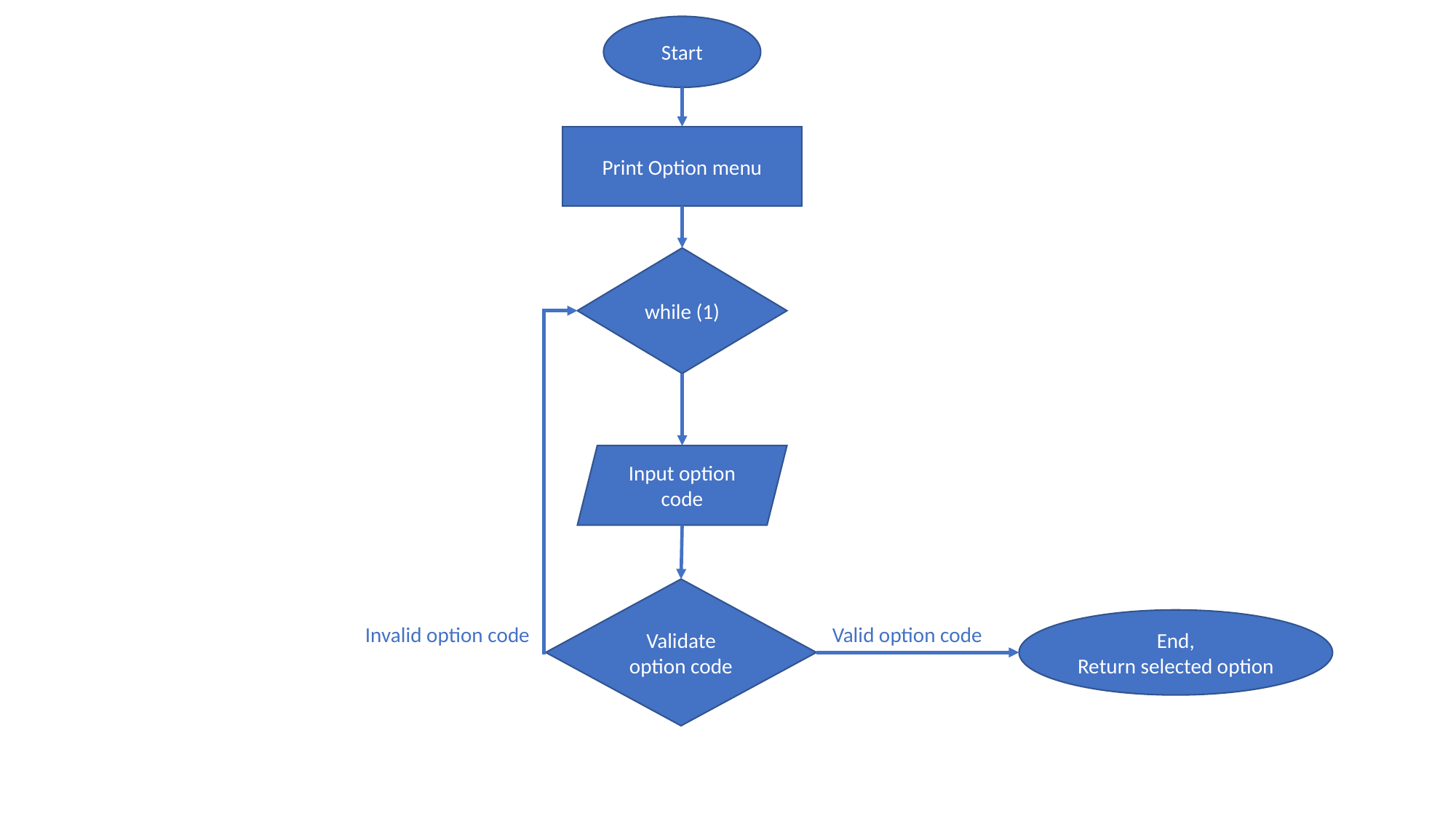

Start
Print Option menu
while (1)
Input option code
Validate option code
End,
Return selected option
Invalid option code
Valid option code